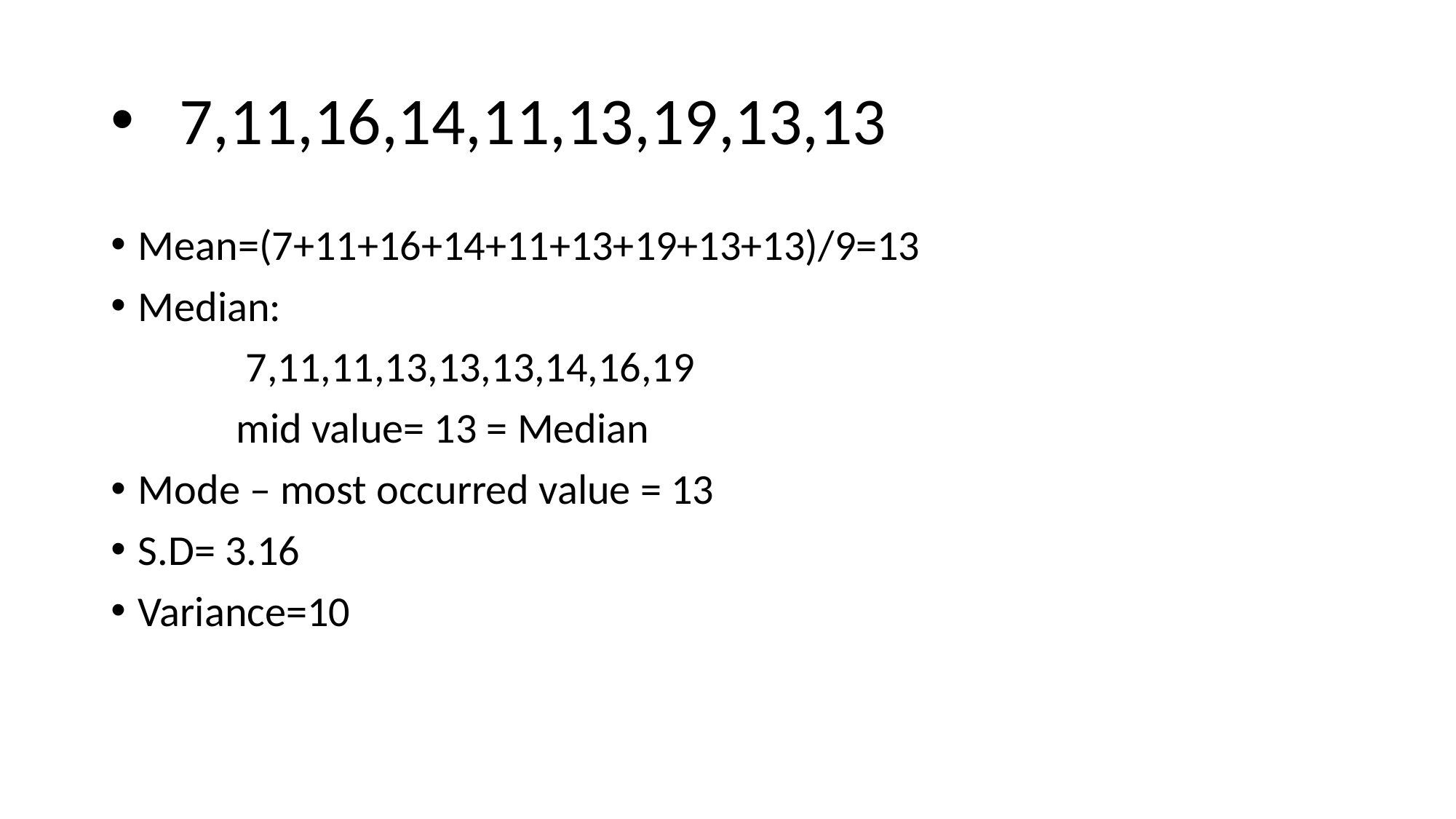

# 7,11,16,14,11,13,19,13,13
Mean=(7+11+16+14+11+13+19+13+13)/9=13
Median:
              7,11,11,13,13,13,14,16,19
             mid value= 13 = Median
Mode – most occurred value = 13
S.D= 3.16
Variance=10